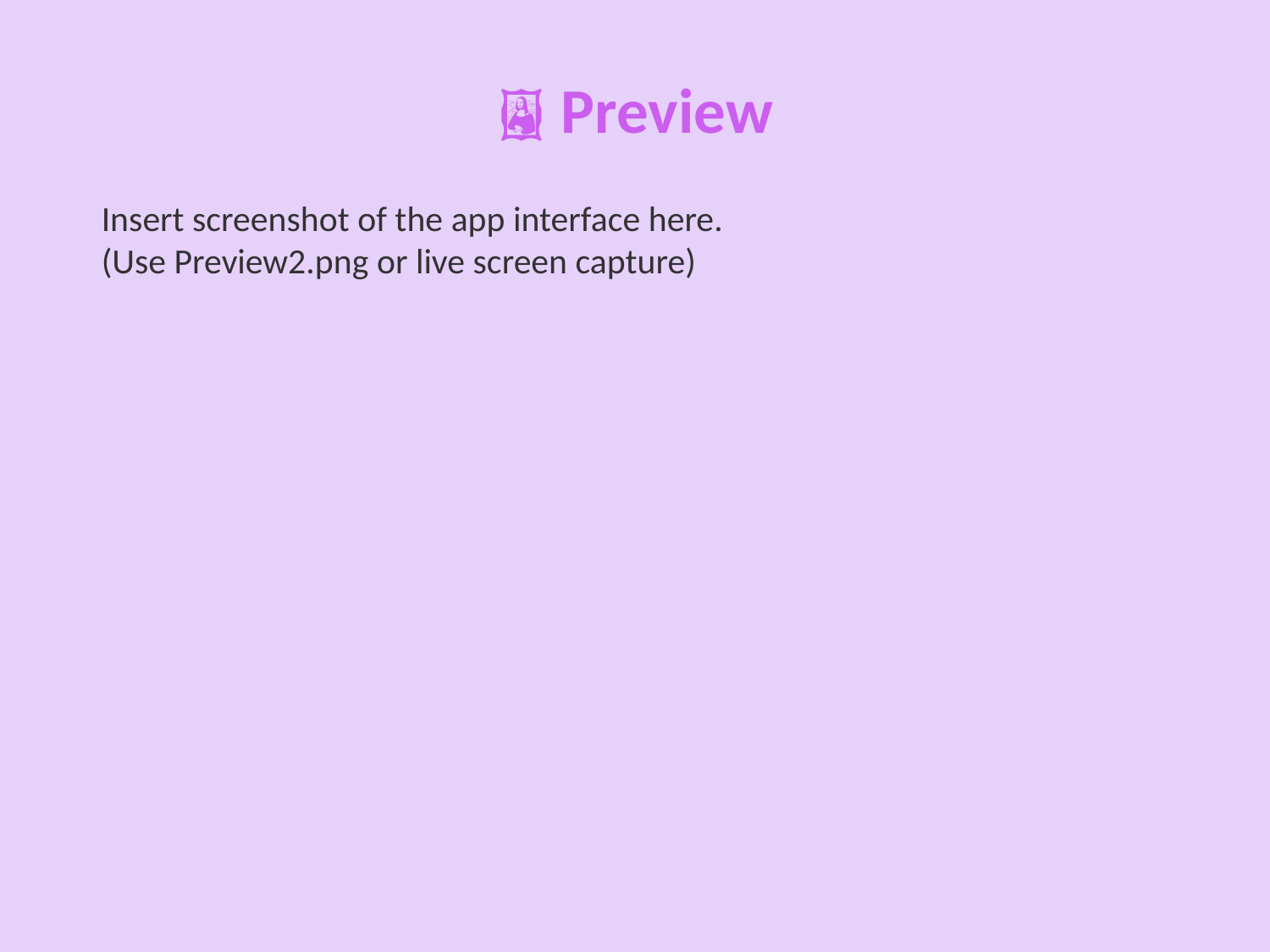

🖼️ Preview
Insert screenshot of the app interface here.
(Use Preview2.png or live screen capture)